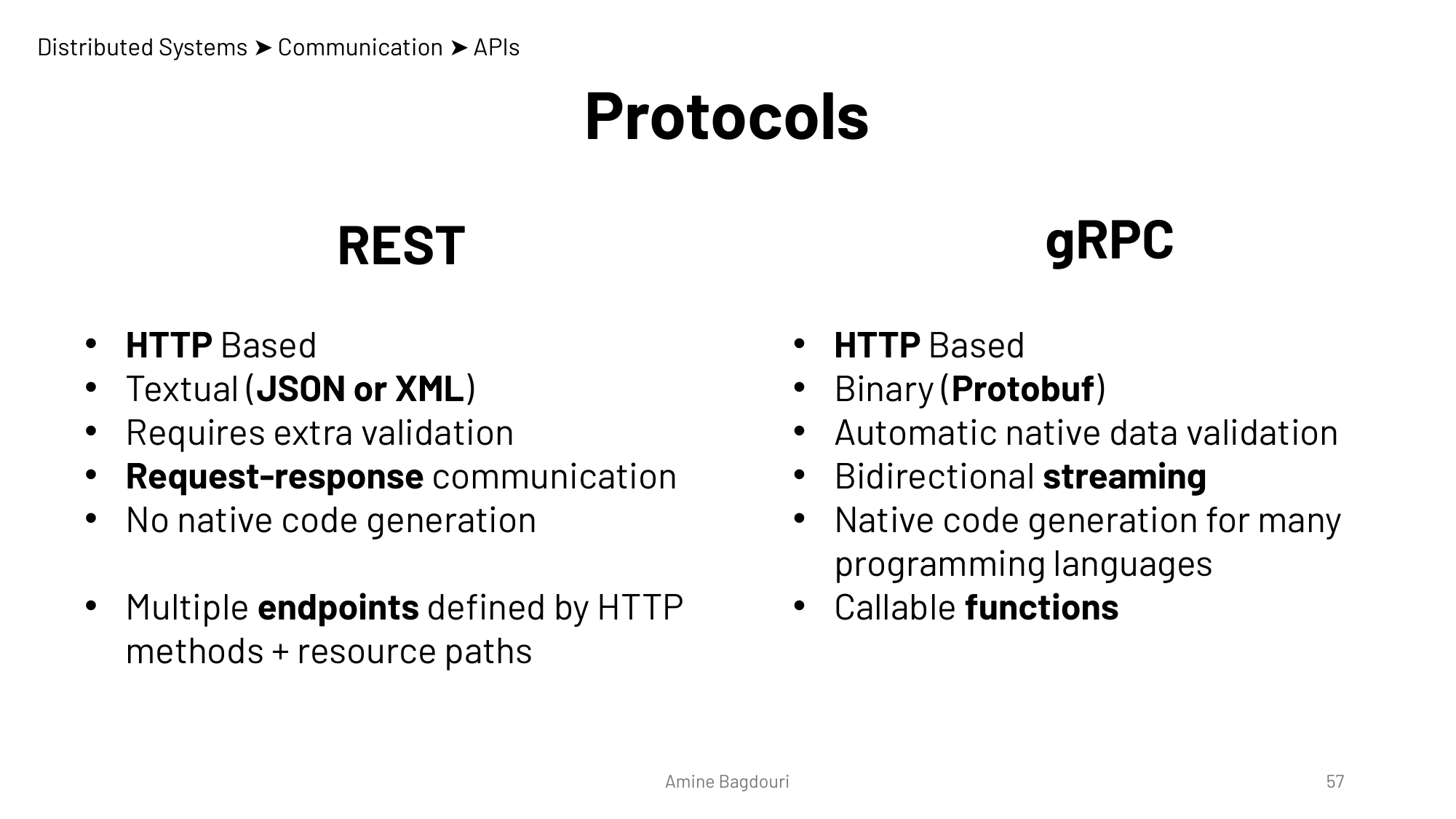

Distributed Systems ➤ Communication ➤ APIs
Protocols
gRPC
REST
HTTP Based
Textual (JSON or XML)
Requires extra validation
Request-response communication
No native code generation

Multiple endpoints defined by HTTP methods + resource paths

HTTP Based
Binary (Protobuf)
Automatic native data validation
Bidirectional streaming
Native code generation for many programming languages
Callable functions

Amine Bagdouri
57